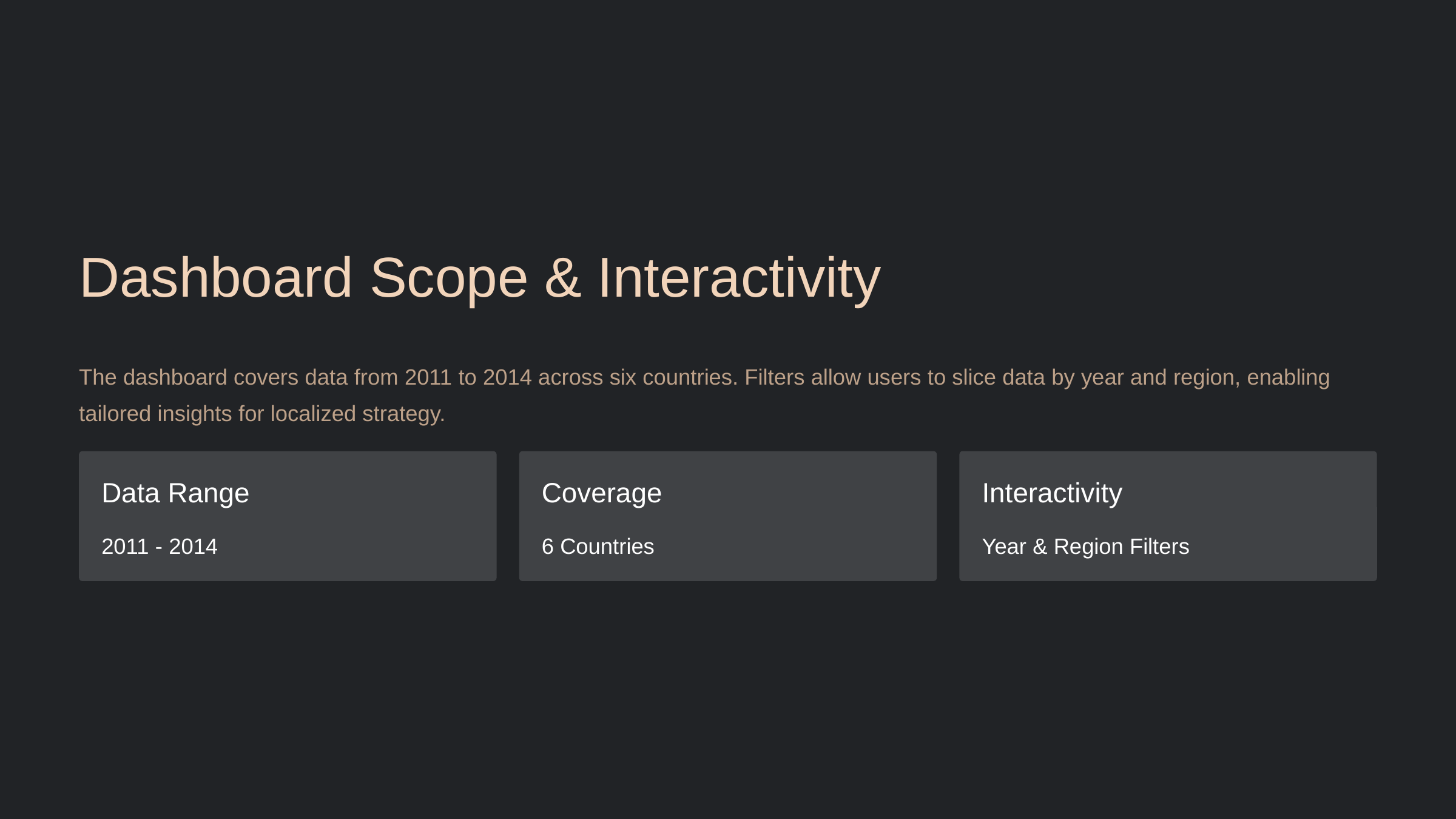

Dashboard Scope & Interactivity
The dashboard covers data from 2011 to 2014 across six countries. Filters allow users to slice data by year and region, enabling tailored insights for localized strategy.

Data Range
Coverage
Interactivity
2011 - 2014
6 Countries
Year & Region Filters